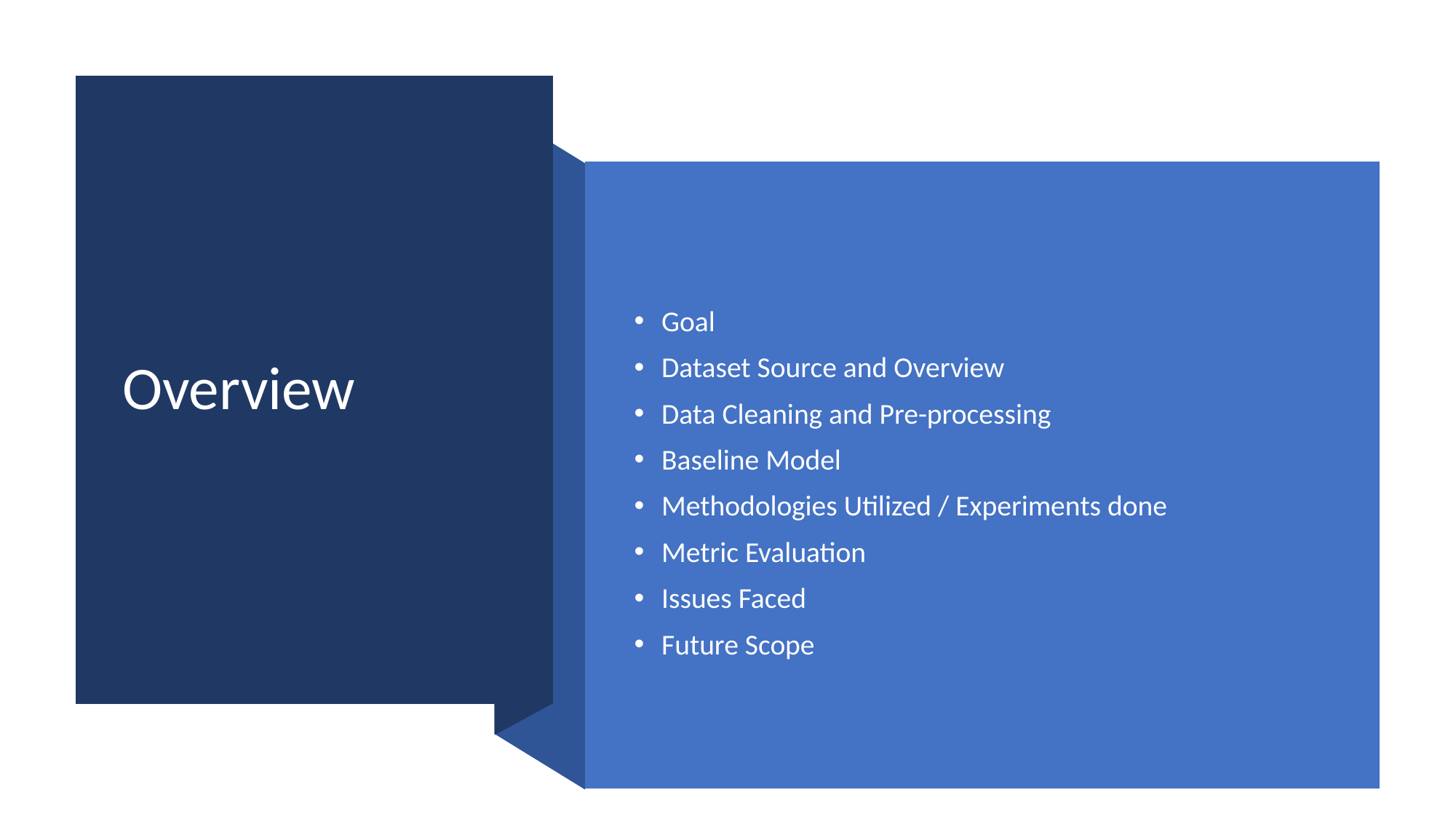

# Overview

Goal
Dataset Source and Overview
Data Cleaning and Pre-processing
Baseline Model
Methodologies Utilized / Experiments done
Metric Evaluation
Issues Faced
Future Scope